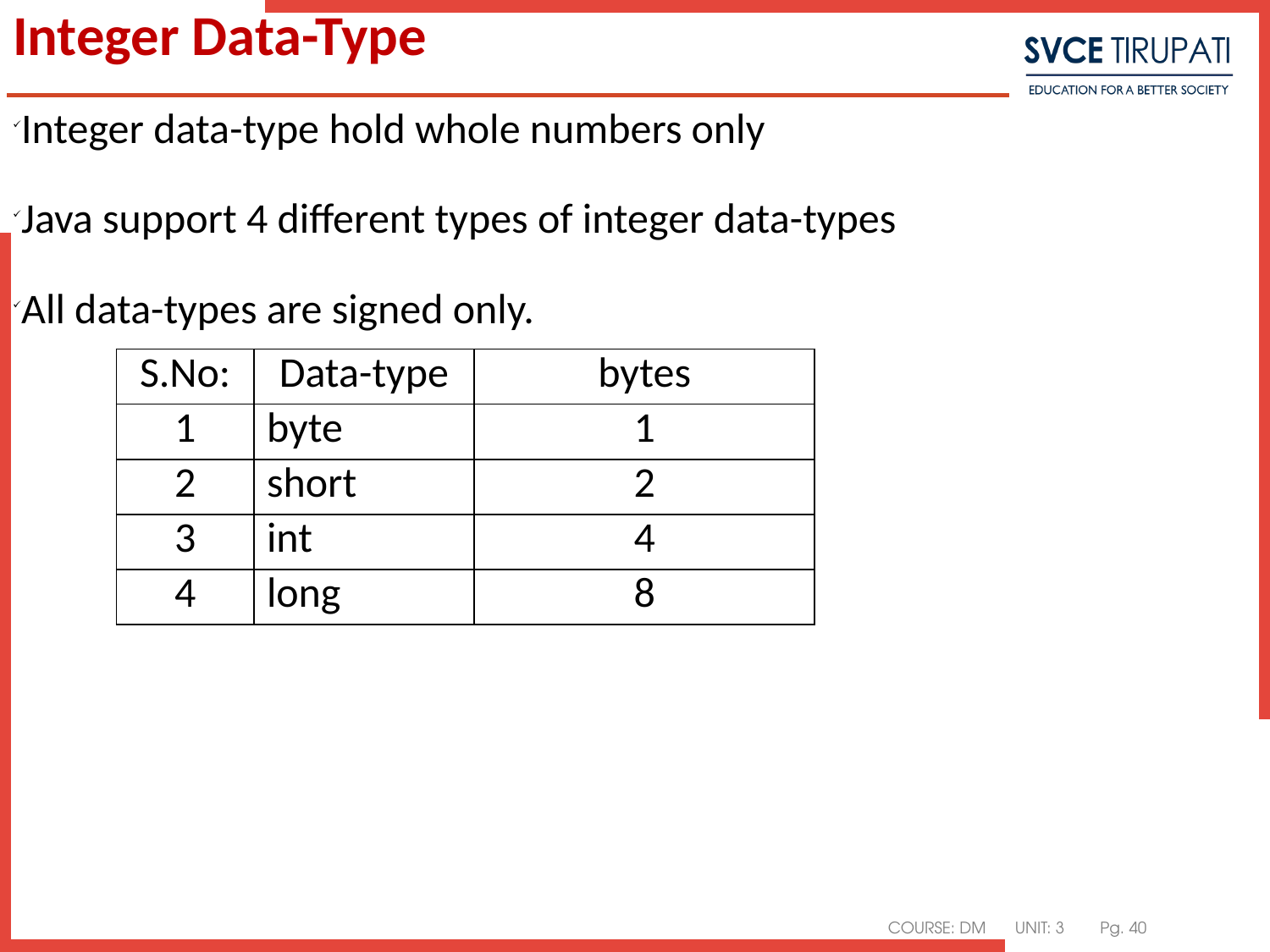

# Integer Data-Type
Integer data-type hold whole numbers only
Java support 4 different types of integer data-types
All data-types are signed only.
| S.No: | Data-type | bytes |
| --- | --- | --- |
| 1 | byte | 1 |
| 2 | short | 2 |
| 3 | int | 4 |
| 4 | long | 8 |